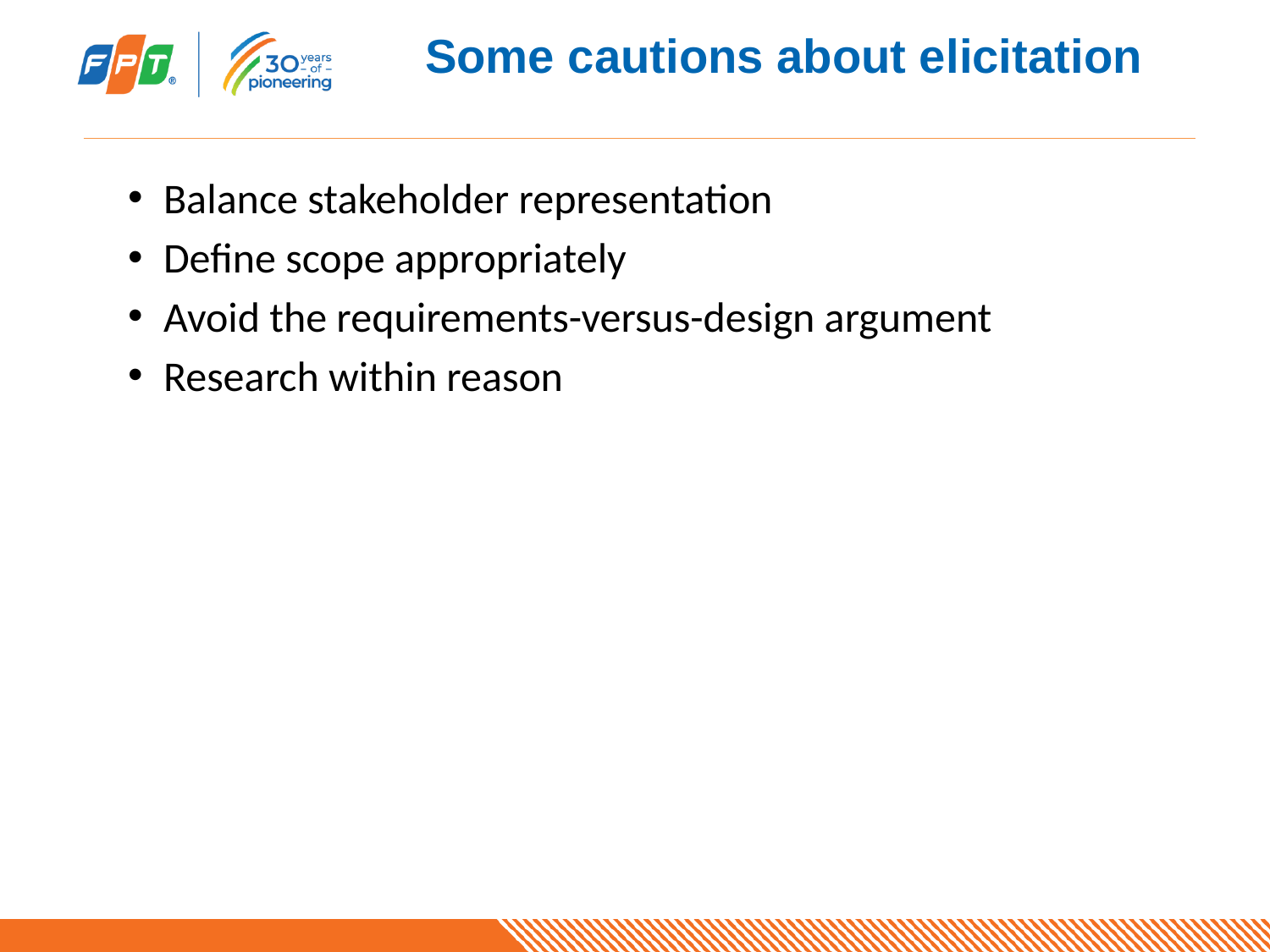

# Some cautions about elicitation
Balance stakeholder representation
Define scope appropriately
Avoid the requirements-versus-design argument
Research within reason